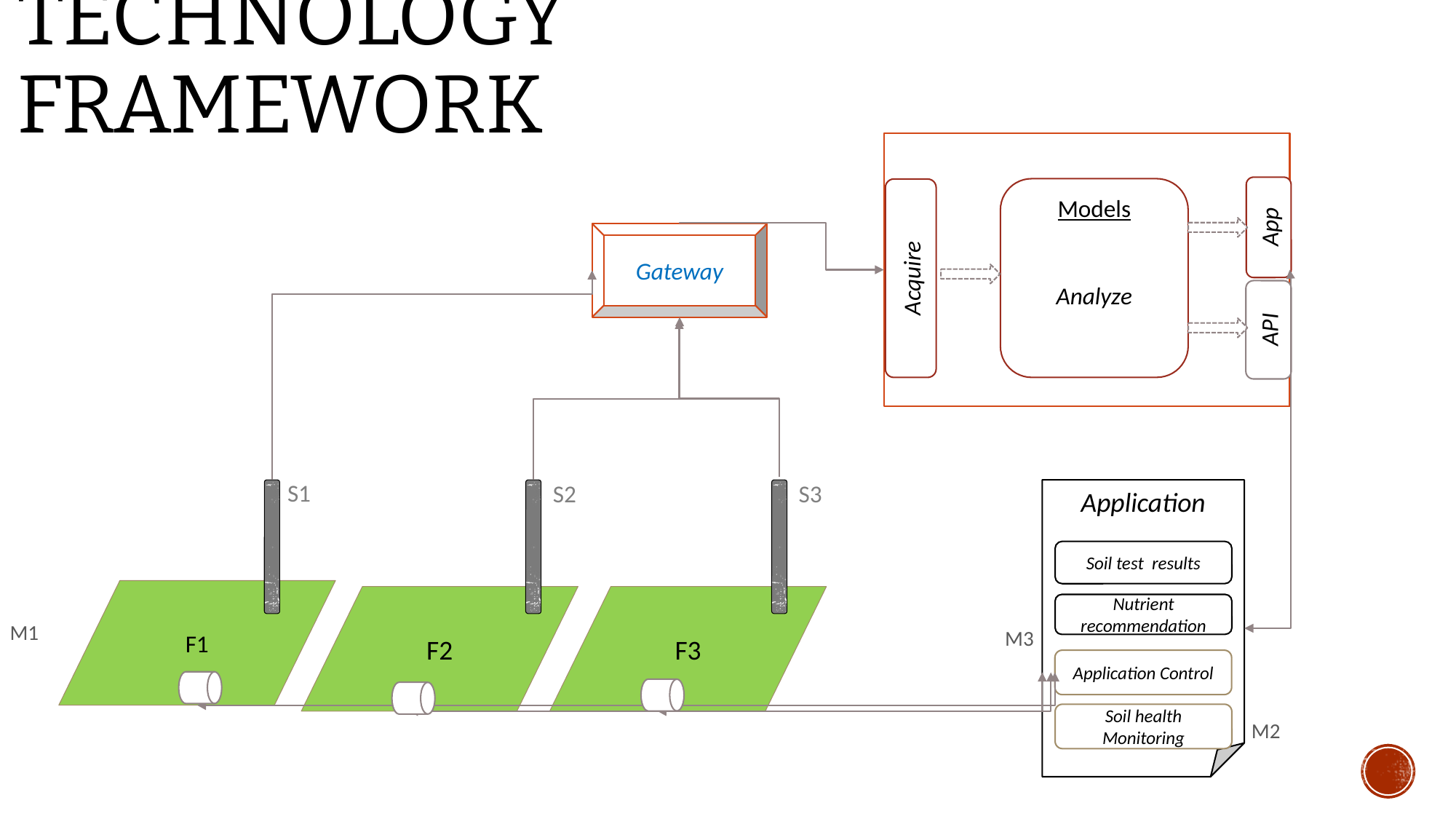

# Technology  Framework

App
Models

Analyze

Acquire

Gateway

API

S1
S2
S3

Application
Soil test  results
F1
F2
F3
Nutrient recommendation
M1
M3
Application Control

Soil health Monitoring
M2